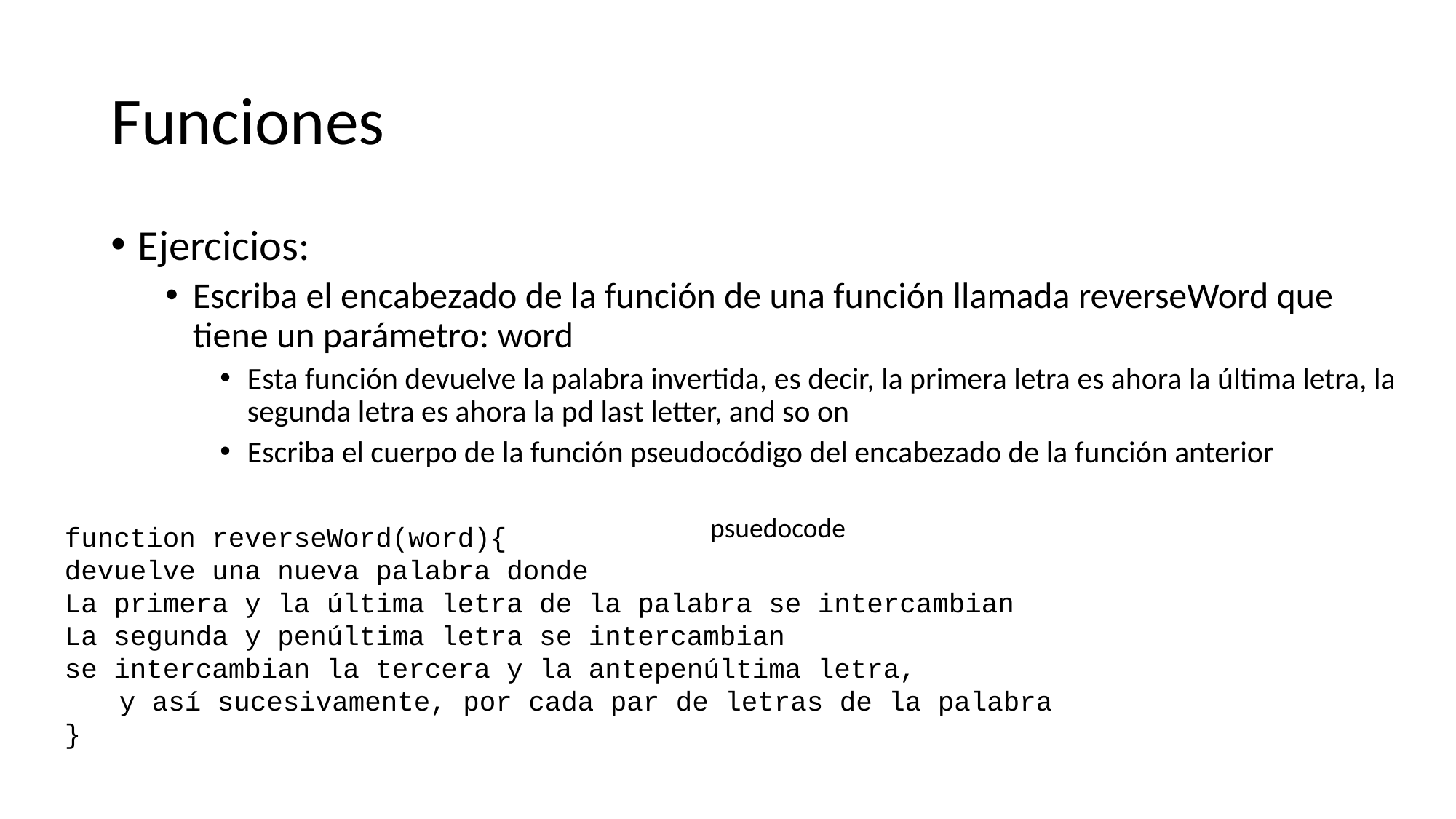

# Funciones
Ejercicios:
Escriba el encabezado de la función de una función llamada reverseWord que tiene un parámetro: word
Esta función devuelve la palabra invertida, es decir, la primera letra es ahora la última letra, la segunda letra es ahora la pd last letter, and so on
Escriba el cuerpo de la función pseudocódigo del encabezado de la función anterior
psuedocode
function reverseWord(word){
devuelve una nueva palabra donde
La primera y la última letra de la palabra se intercambian
La segunda y penúltima letra se intercambian
se intercambian la tercera y la antepenúltima letra,
y así sucesivamente, por cada par de letras de la palabra
}